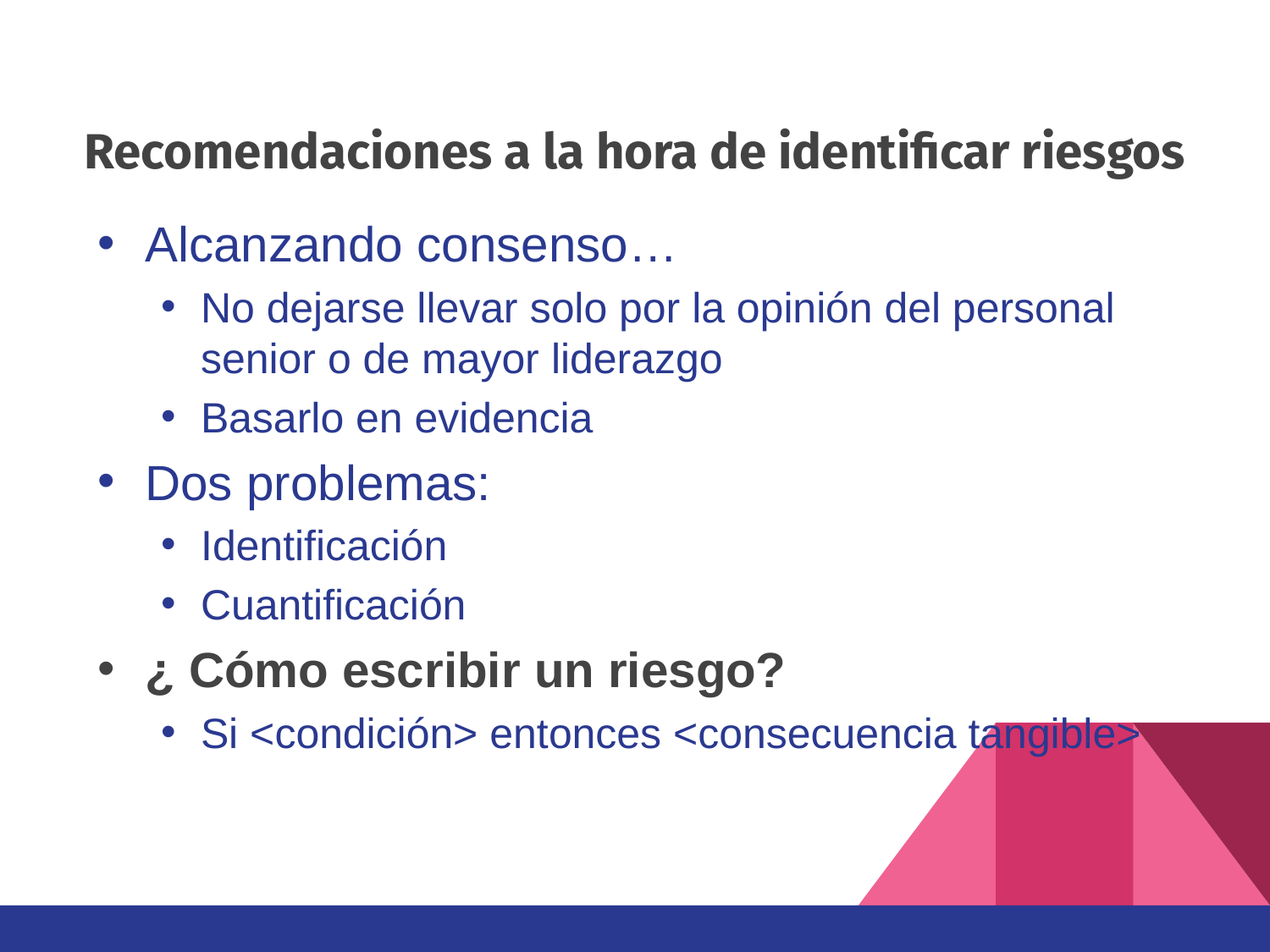

# Recomendaciones a la hora de identificar riesgos
Alcanzando consenso…
No dejarse llevar solo por la opinión del personal senior o de mayor liderazgo
Basarlo en evidencia
Dos problemas:
Identificación
Cuantificación
¿ Cómo escribir un riesgo?
Si <condición> entonces <consecuencia tangible>